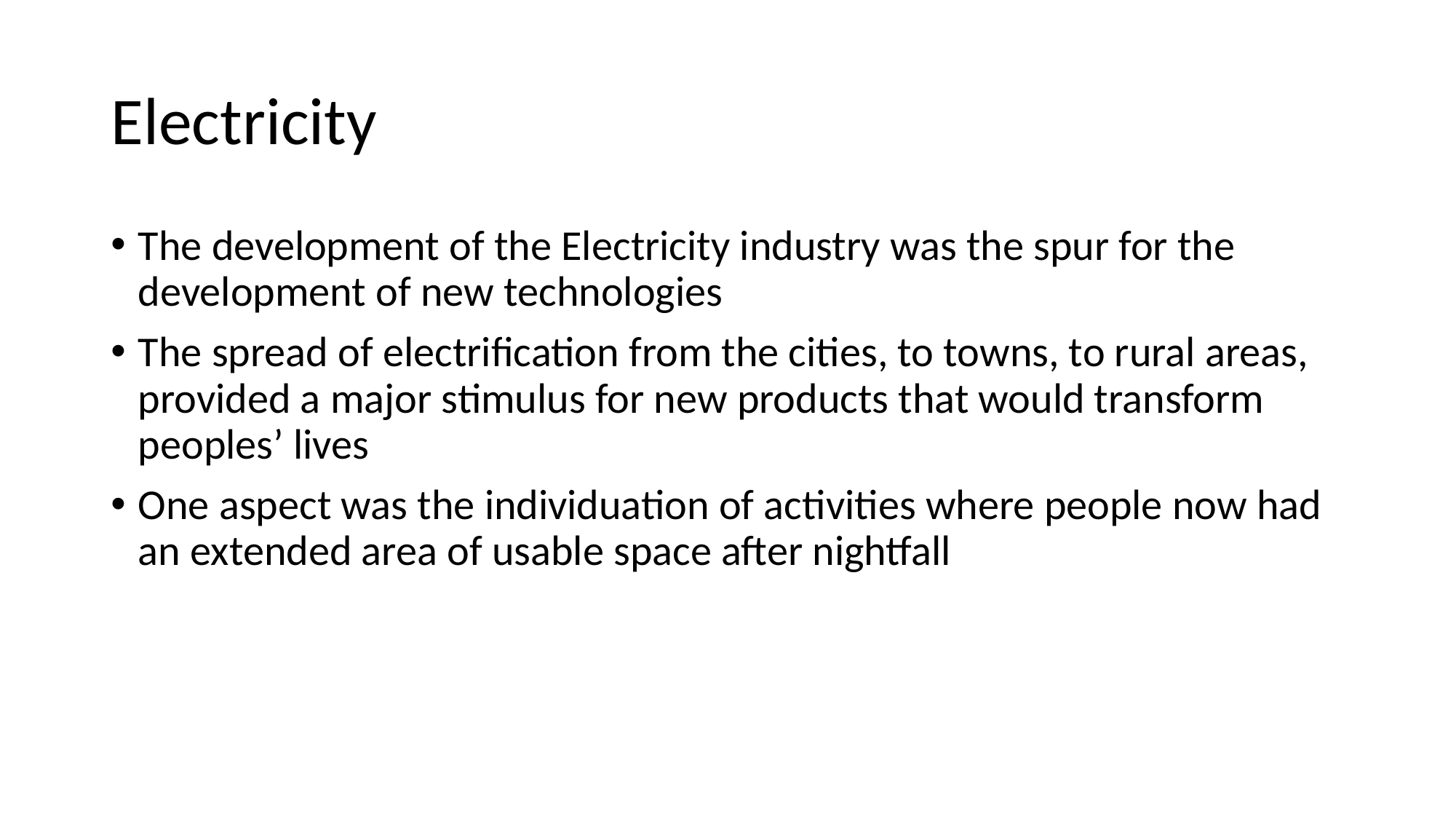

# Electricity
The development of the Electricity industry was the spur for the development of new technologies
The spread of electrification from the cities, to towns, to rural areas, provided a major stimulus for new products that would transform peoples’ lives
One aspect was the individuation of activities where people now had an extended area of usable space after nightfall